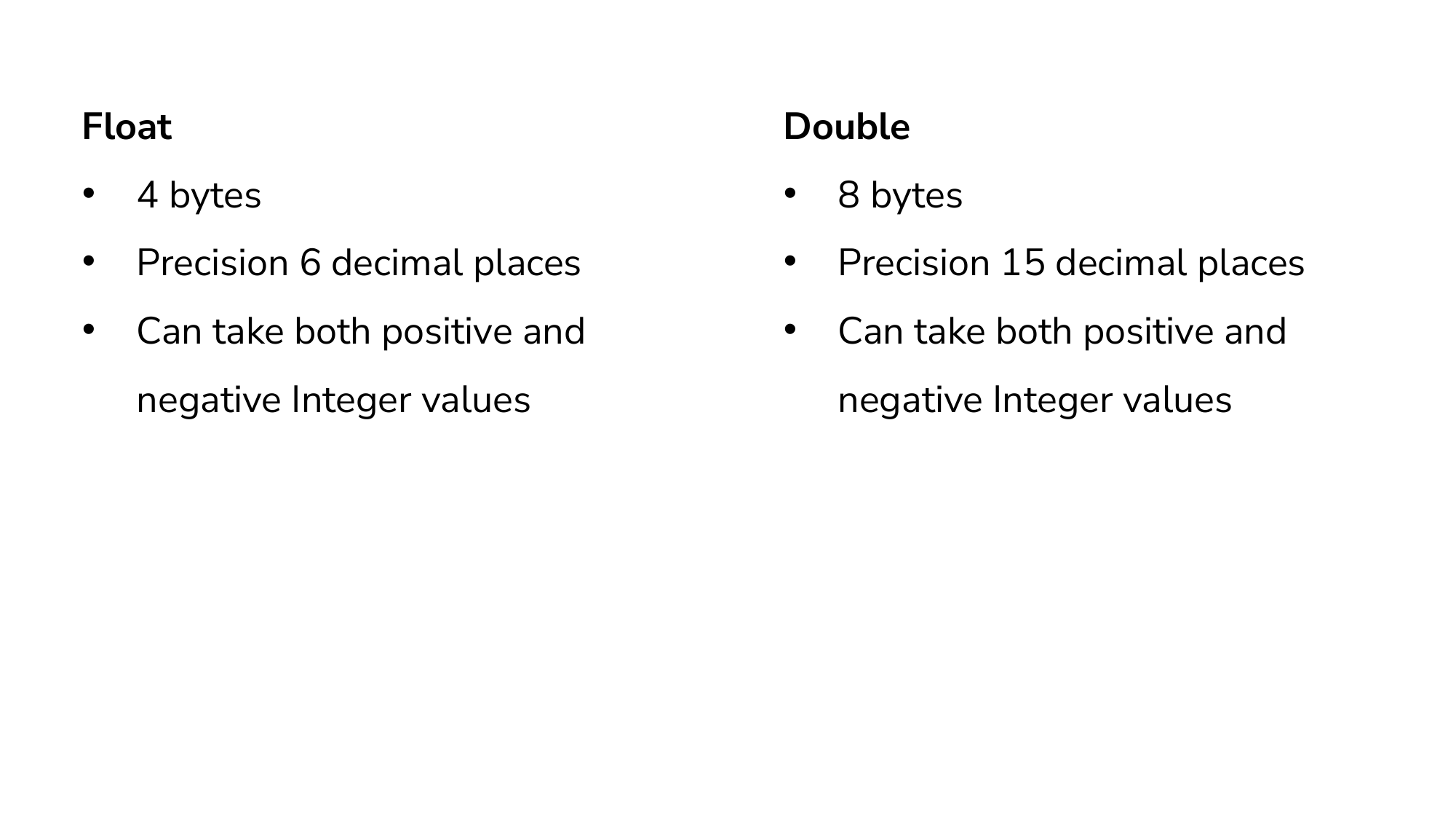

Float
4 bytes
Precision 6 decimal places
Can take both positive and negative Integer values
Double
8 bytes
Precision 15 decimal places
Can take both positive and negative Integer values